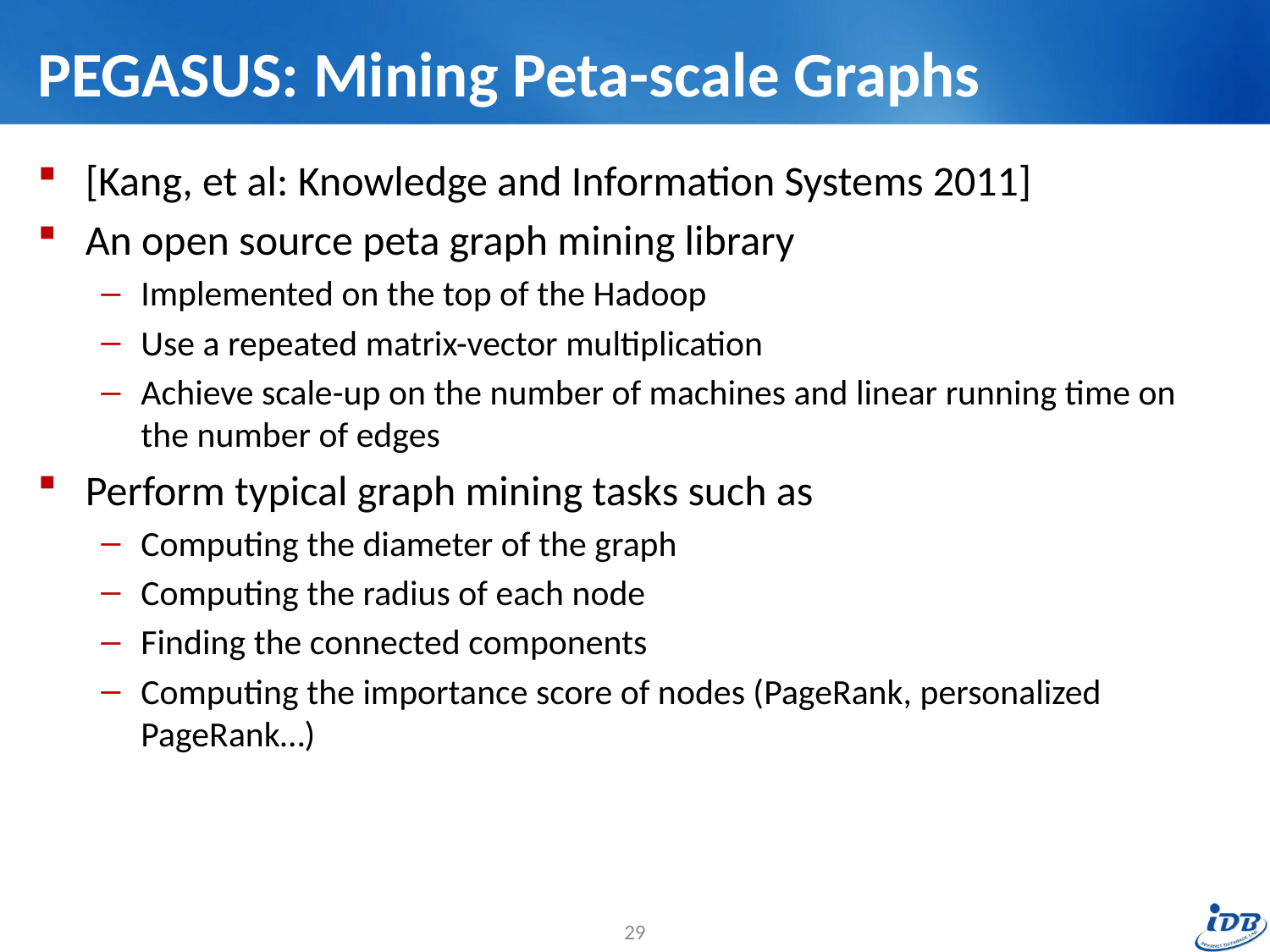

# PEGASUS: Mining Peta-scale Graphs
[Kang, et al: Knowledge and Information Systems 2011]
An open source peta graph mining library
Implemented on the top of the Hadoop
Use a repeated matrix-vector multiplication
Achieve scale-up on the number of machines and linear running time on the number of edges
Perform typical graph mining tasks such as
Computing the diameter of the graph
Computing the radius of each node
Finding the connected components
Computing the importance score of nodes (PageRank, personalized PageRank…)
29